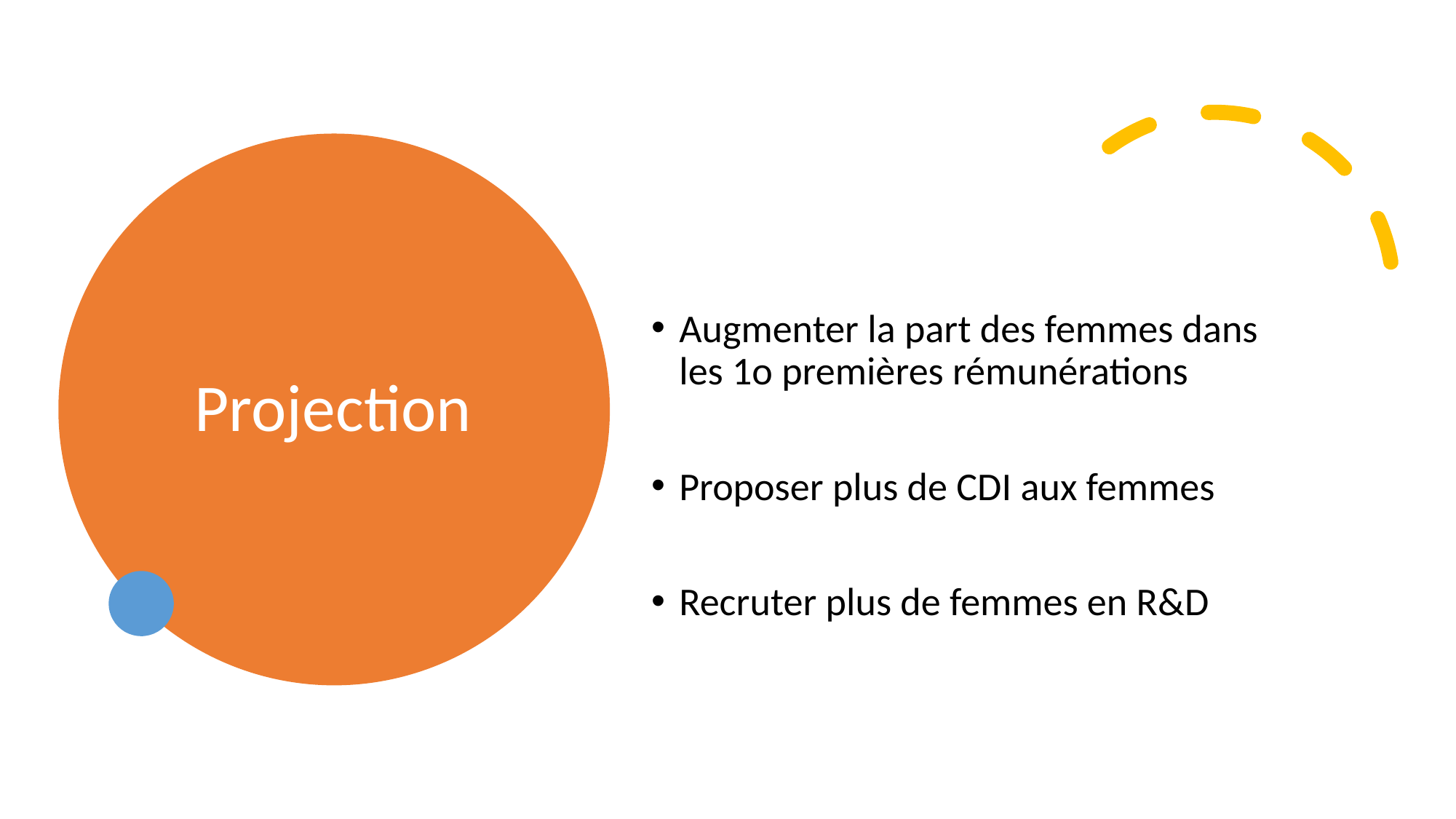

# Projection

Augmenter la part des femmes dans les 1o premières rémunérations

Proposer plus de CDI aux femmes

Recruter plus de femmes en R&D